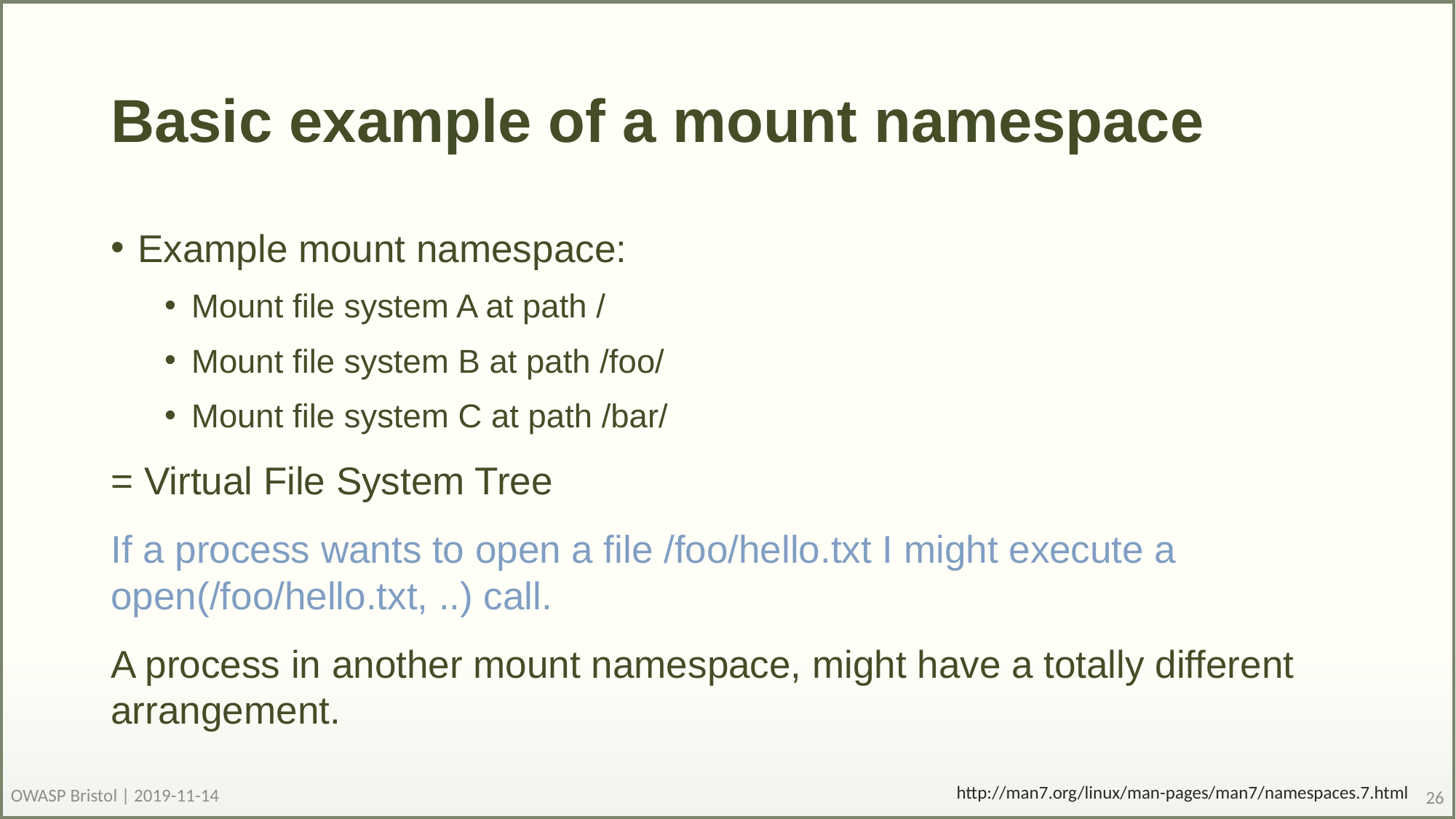

# Basic example of a mount namespace
Example mount namespace:
Mount file system A at path /
Mount file system B at path /foo/
Mount file system C at path /bar/
= Virtual File System Tree
If a process wants to open a file /foo/hello.txt I might execute a open(/foo/hello.txt, ..) call.
A process in another mount namespace, might have a totally different arrangement.

OWASP Bristol | 2019-11-14
http://man7.org/linux/man-pages/man7/namespaces.7.html
26